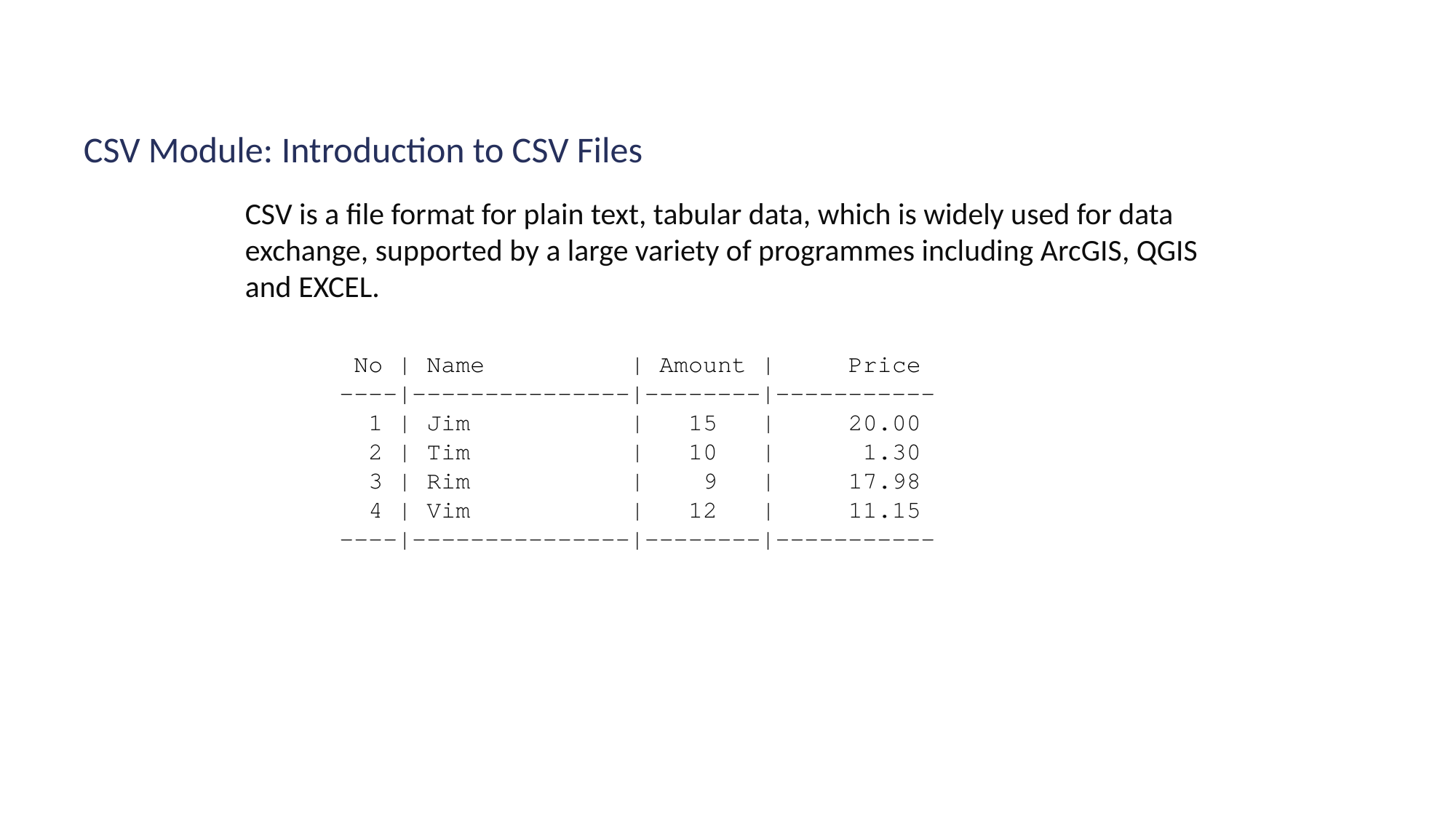

# CSV Module: Introduction to CSV Files
CSV is a file format for plain text, tabular data, which is widely used for data exchange, supported by a large variety of programmes including ArcGIS, QGIS and EXCEL.

        No | Name          | Amount |     Price
       ----|---------------|--------|-----------
         1 | Jim           |   15   |     20.00
         2 | Tim           |   10   |      1.30
         3 | Rim           |    9   |     17.98
         4 | Vim           |   12   |     11.15
       ----|---------------|--------|-----------